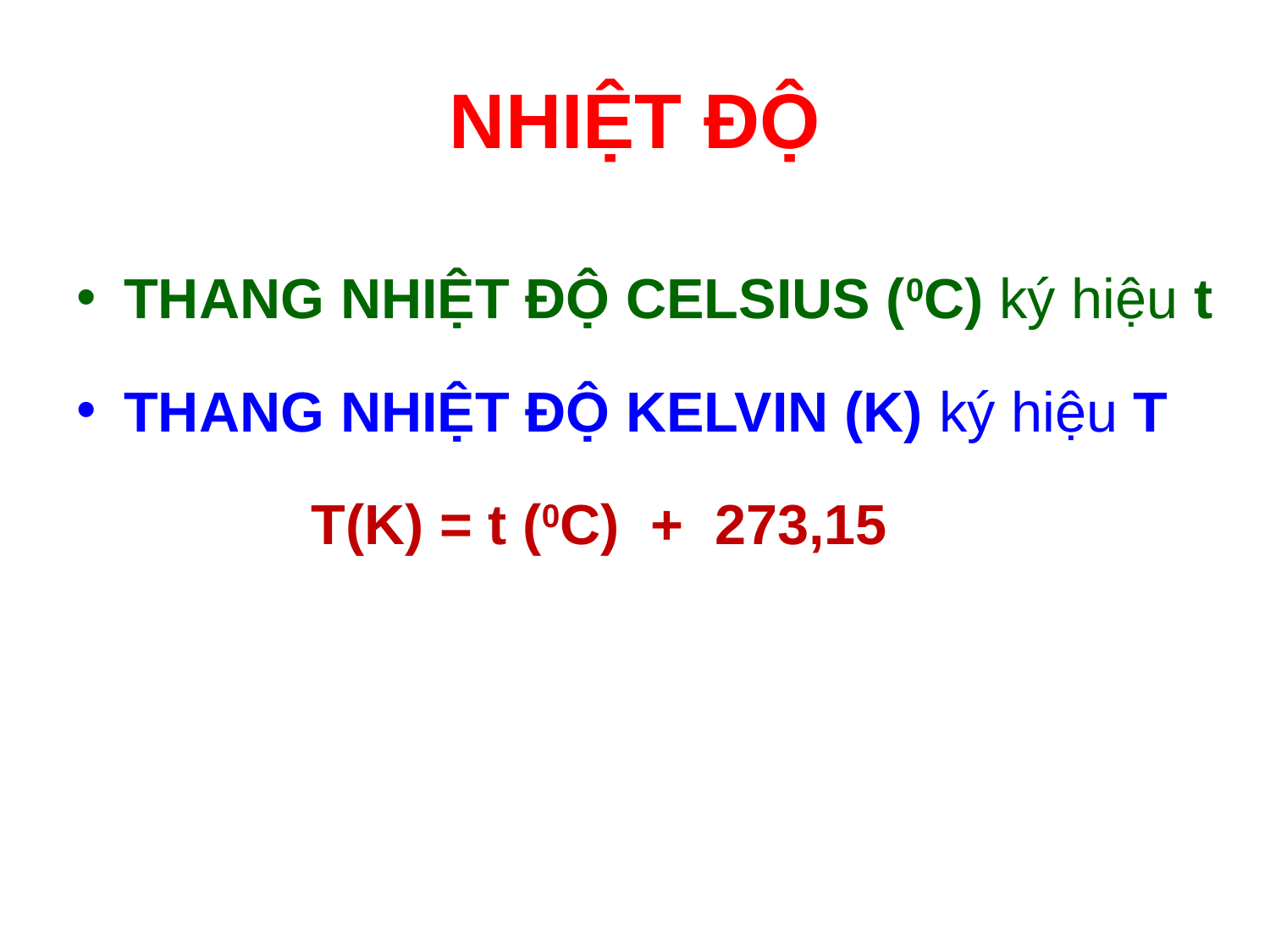

# NHIỆT ĐỘ
THANG NHIỆT ĐỘ CELSIUS (0C) ký hiệu t
THANG NHIỆT ĐỘ KELVIN (K) ký hiệu T
               T(K) = t (0C)  +  273,15